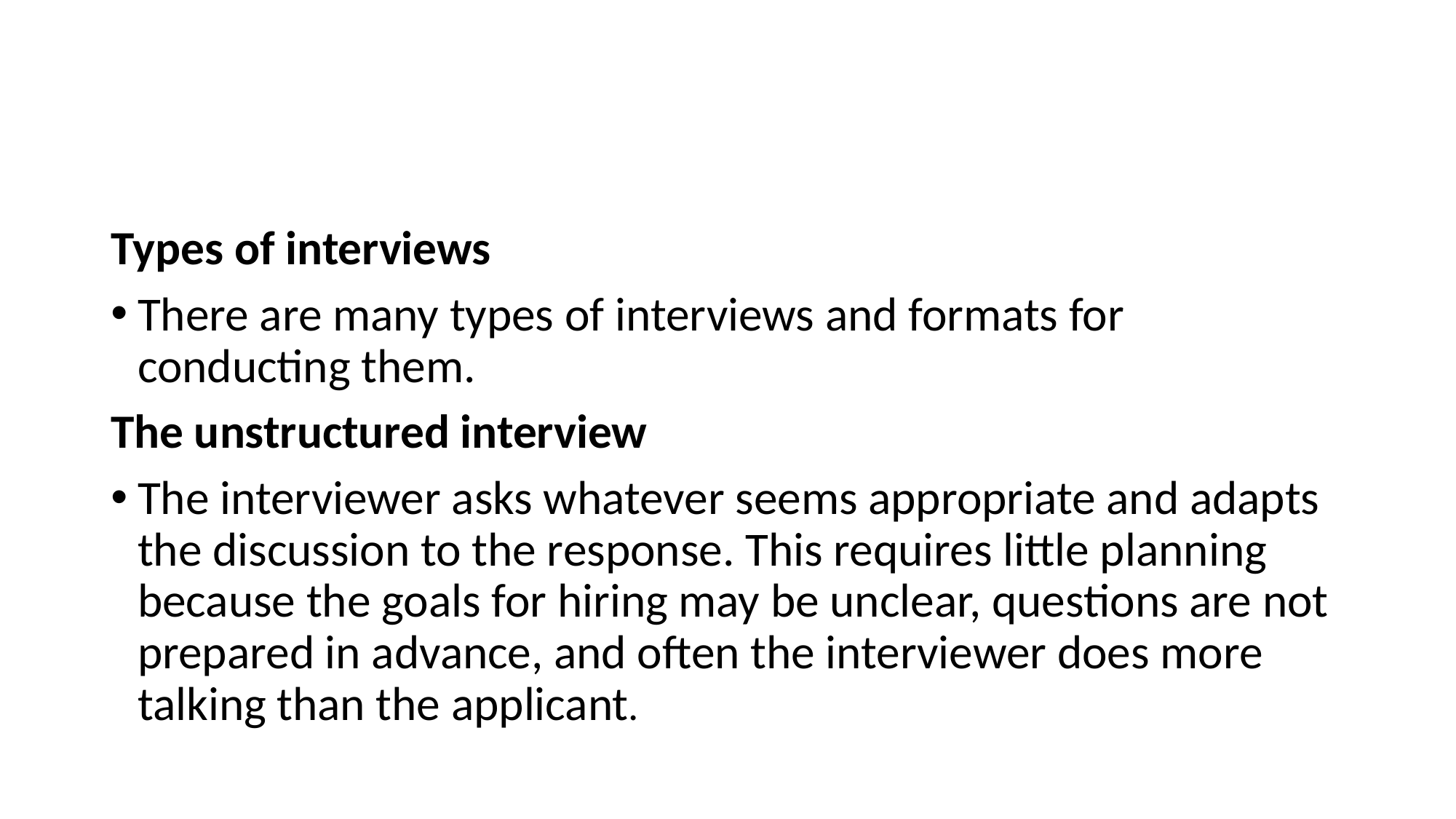

#
Types of interviews
There are many types of interviews and formats for conducting them.
The unstructured interview
The interviewer asks whatever seems appropriate and adapts the discussion to the response. This requires little planning because the goals for hiring may be unclear, questions are not prepared in advance, and often the interviewer does more talking than the applicant.